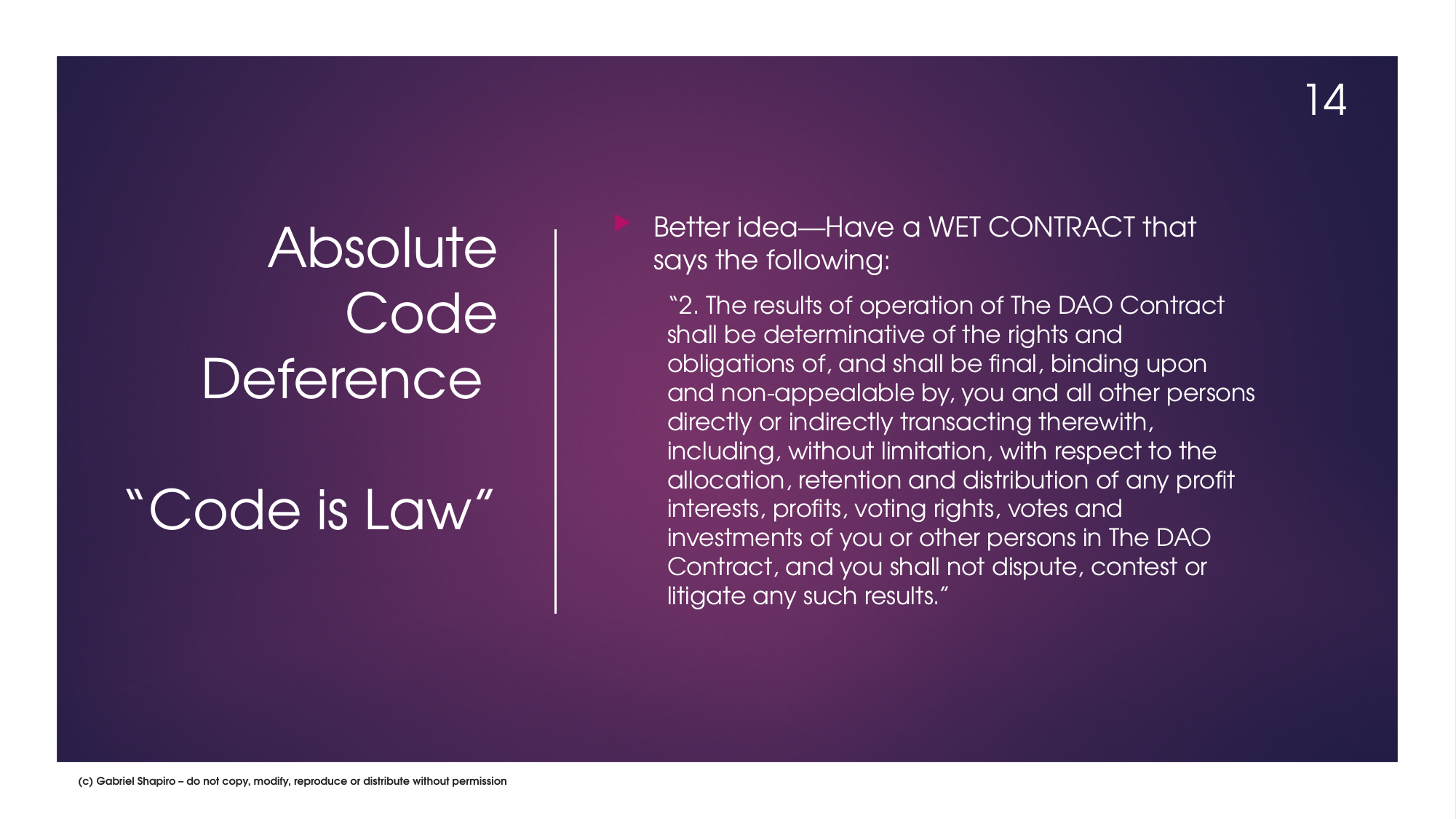

14
# Absolute Code Deference “Code is Law”
Better idea—Have a WET CONTRACT that says the following:
“2. The results of operation of The DAO Contract shall be determinative of the rights and obligations of, and shall be final, binding upon and non-appealable by, you and all other persons directly or indirectly transacting therewith, including, without limitation, with respect to the allocation, retention and distribution of any profit interests, profits, voting rights, votes and investments of you or other persons in The DAO Contract, and you shall not dispute, contest or litigate any such results.”
(c) Gabriel Shapiro – do not copy, modify, reproduce or distribute without permission